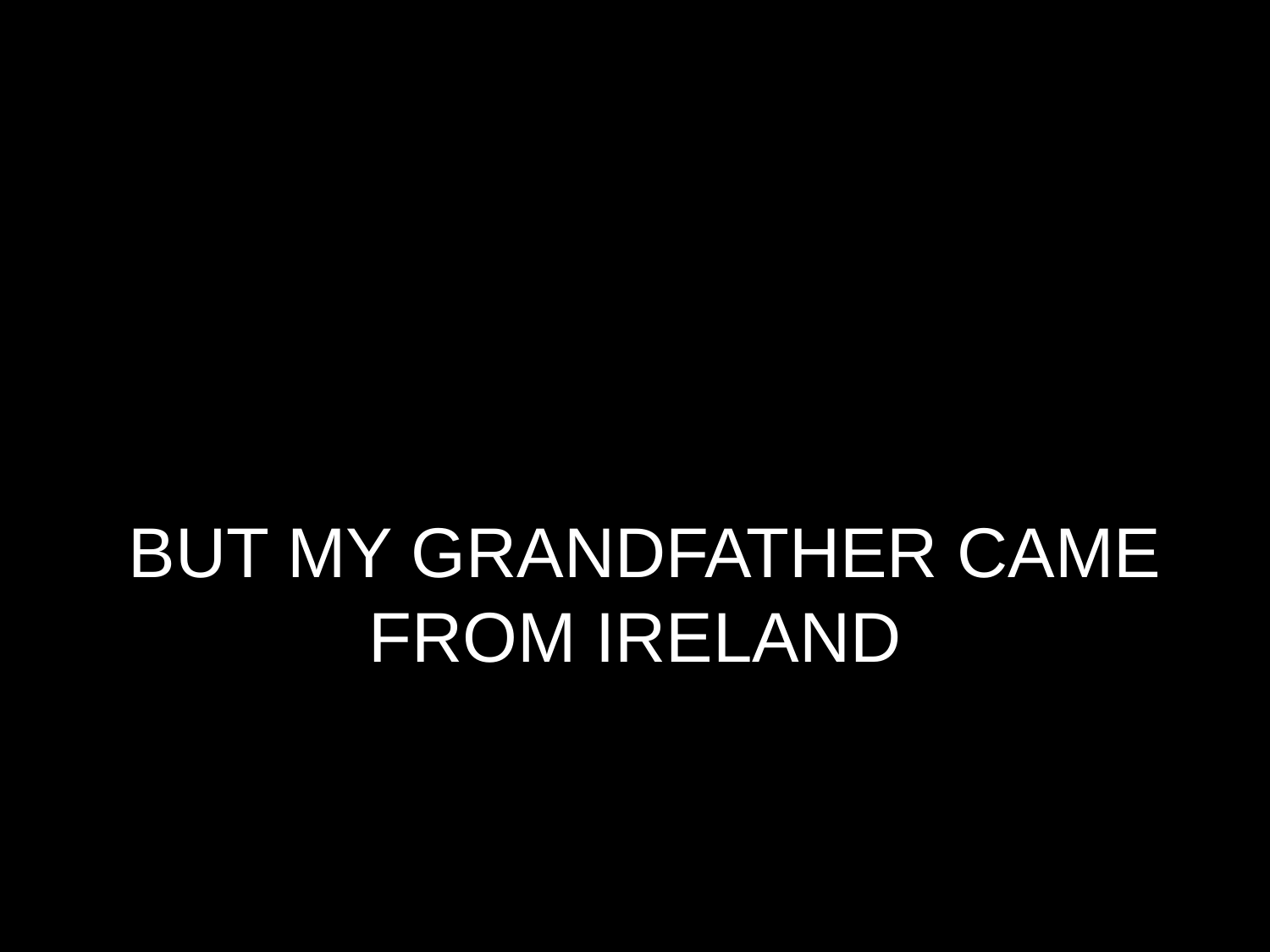

# BUT MY GRANDFATHER CAME FROM IRELAND